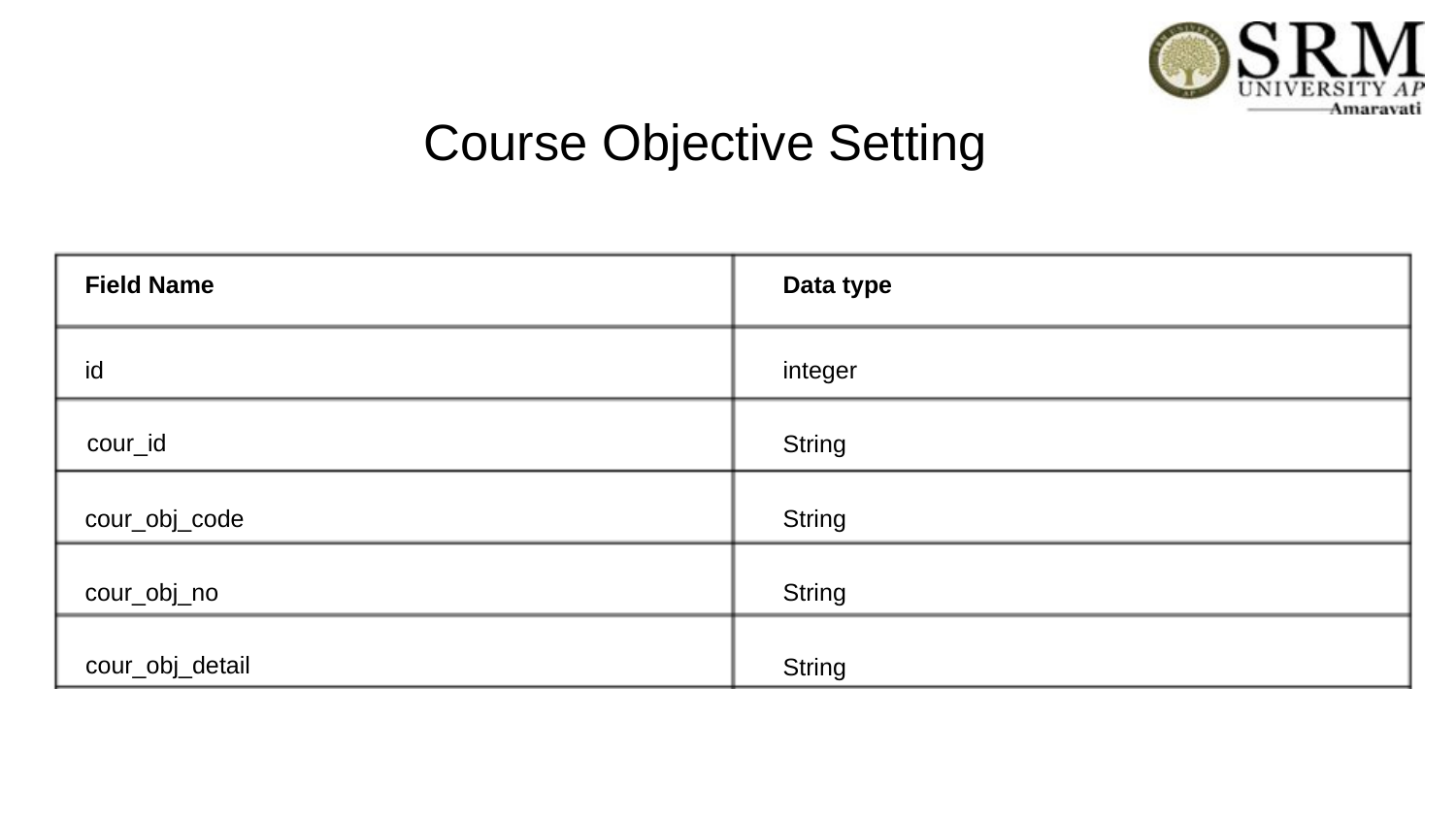

Course Objective Setting

Field Name
Data type
id
integer
cour_id
String
cour_obj_code
String
cour_obj_no
String
cour_obj_detail
String